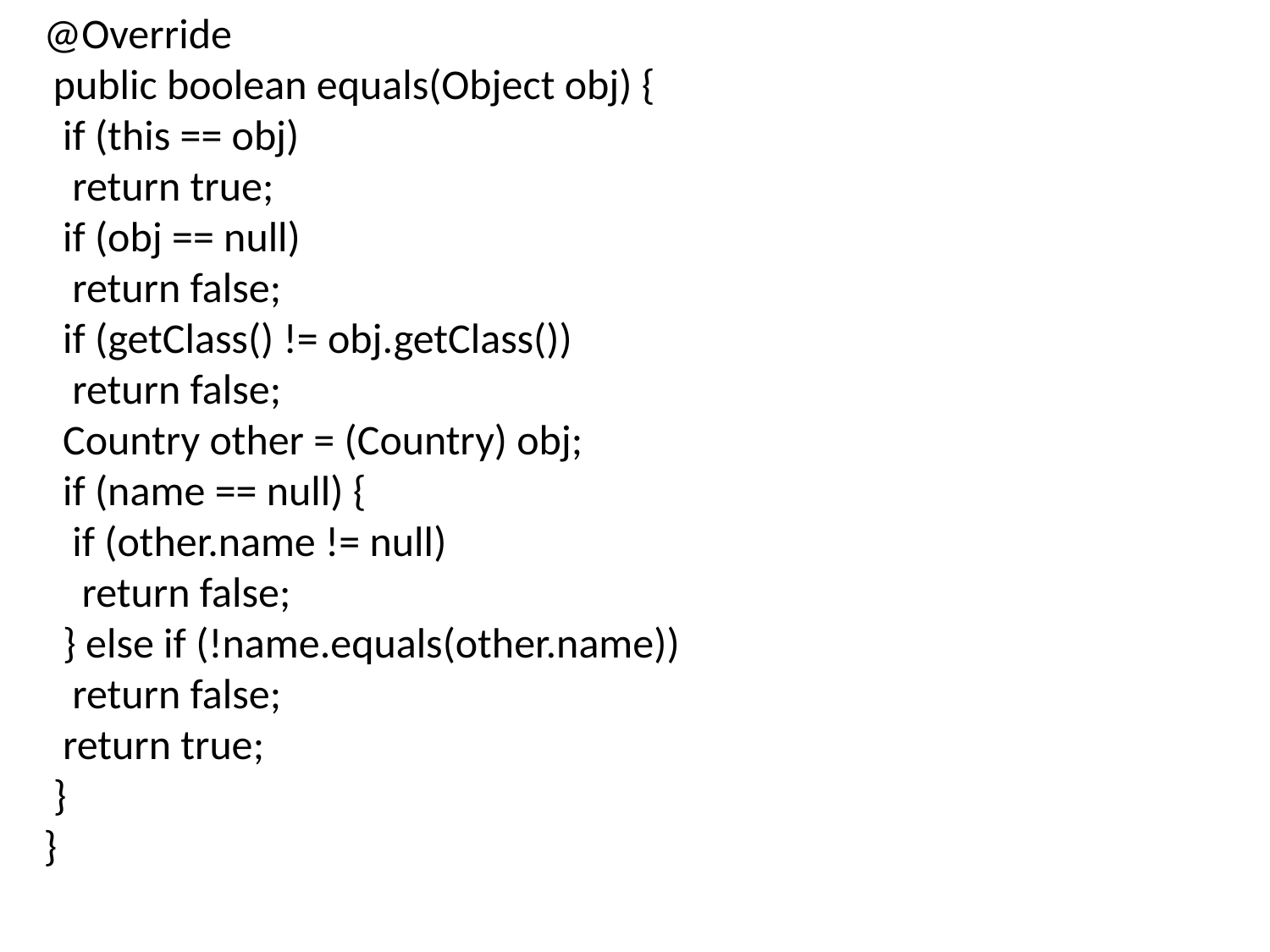

@Override
 public boolean equals(Object obj) {
  if (this == obj)
   return true;
  if (obj == null)
   return false;
  if (getClass() != obj.getClass())
   return false;
  Country other = (Country) obj;
  if (name == null) {
   if (other.name != null)
    return false;
  } else if (!name.equals(other.name))
   return false;
  return true;
 }
}